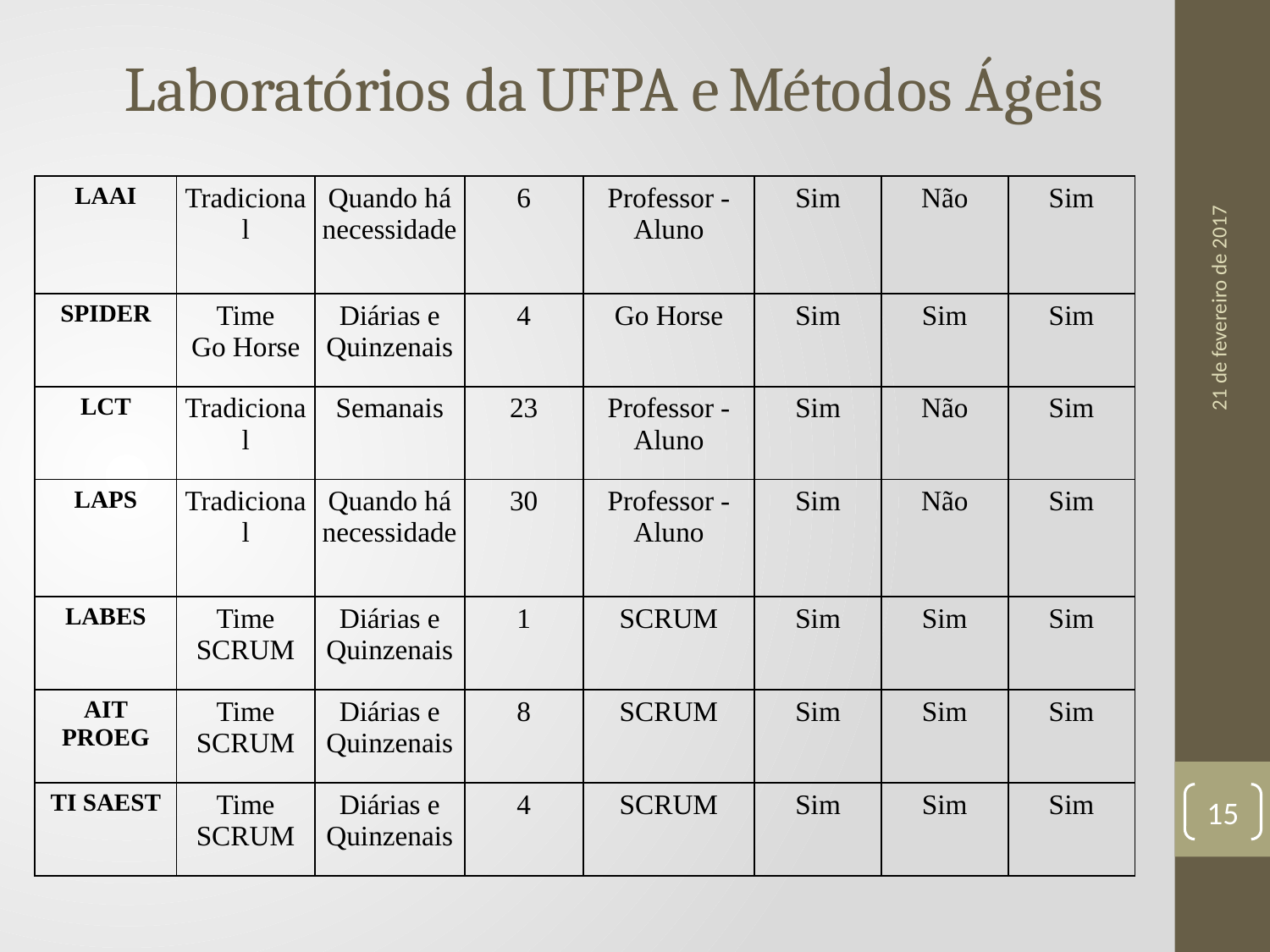

Laboratórios da UFPA e Métodos Ágeis
| LAAI | Tradicional | Quando há necessidade | 6 | Professor - Aluno | Sim | Não | Sim |
| --- | --- | --- | --- | --- | --- | --- | --- |
| SPIDER | Time Go Horse | Diárias e Quinzenais | 4 | Go Horse | Sim | Sim | Sim |
| LCT | Tradicional | Semanais | 23 | Professor - Aluno | Sim | Não | Sim |
| LAPS | Tradicional | Quando há necessidade | 30 | Professor - Aluno | Sim | Não | Sim |
| LABES | Time SCRUM | Diárias e Quinzenais | 1 | SCRUM | Sim | Sim | Sim |
| AIT PROEG | Time SCRUM | Diárias e Quinzenais | 8 | SCRUM | Sim | Sim | Sim |
| TI SAEST | Time SCRUM | Diárias e Quinzenais | 4 | SCRUM | Sim | Sim | Sim |
21 de fevereiro de 2017
15